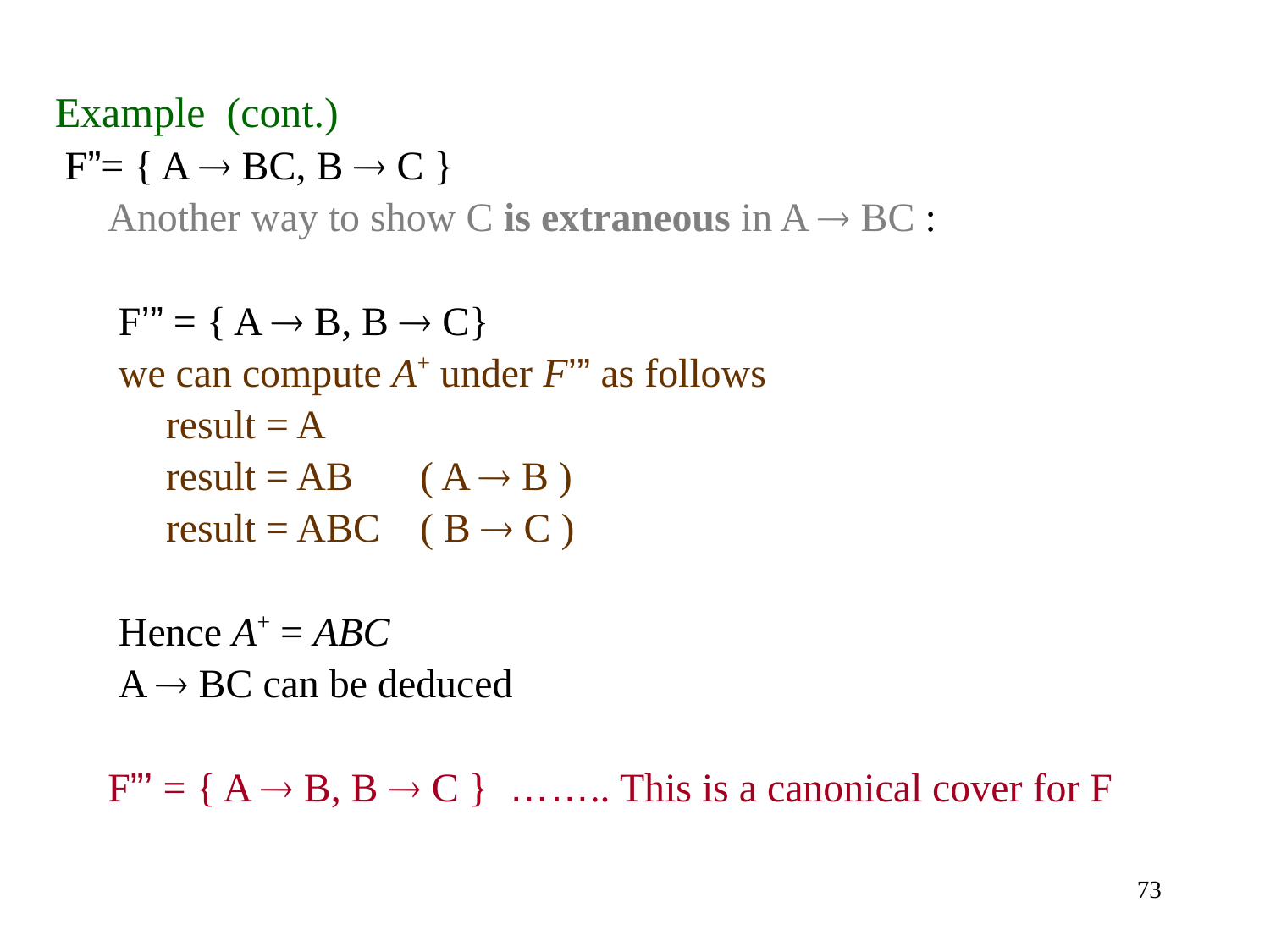

Example  (cont.)
 F”= { A → BC, B → C }
	Another way to show C is extraneous in A → BC :

F’” = { A → B, B → C}
we can compute A+ under F’” as follows
	result = A
	result = AB	( A → B )
	result = ABC	( B → C )

Hence A+ = ABC
A → BC can be deduced

	F”’ = { A → B, B → C }  …….. This is a canonical cover for F
73